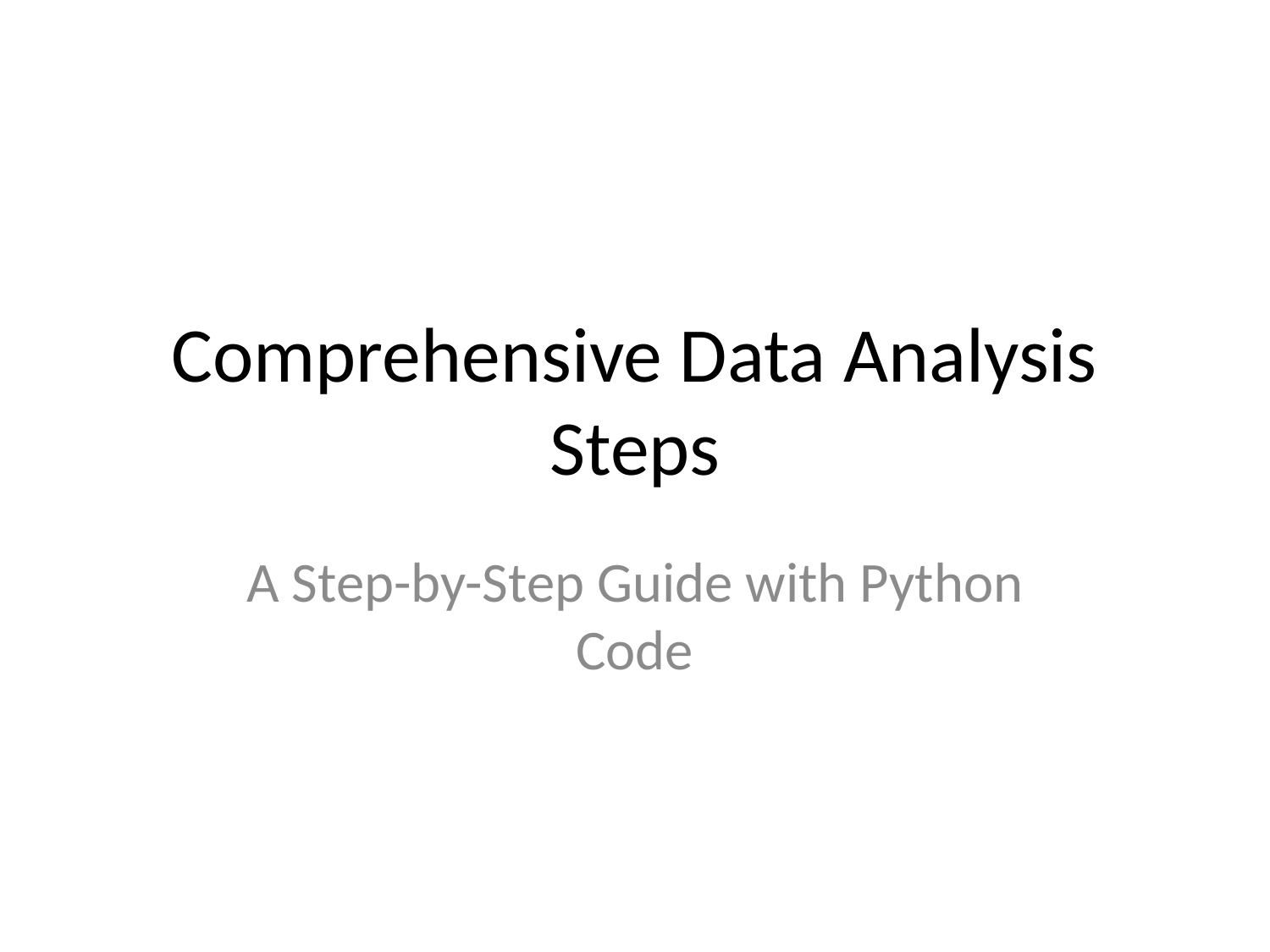

# Comprehensive Data Analysis Steps
A Step-by-Step Guide with Python Code